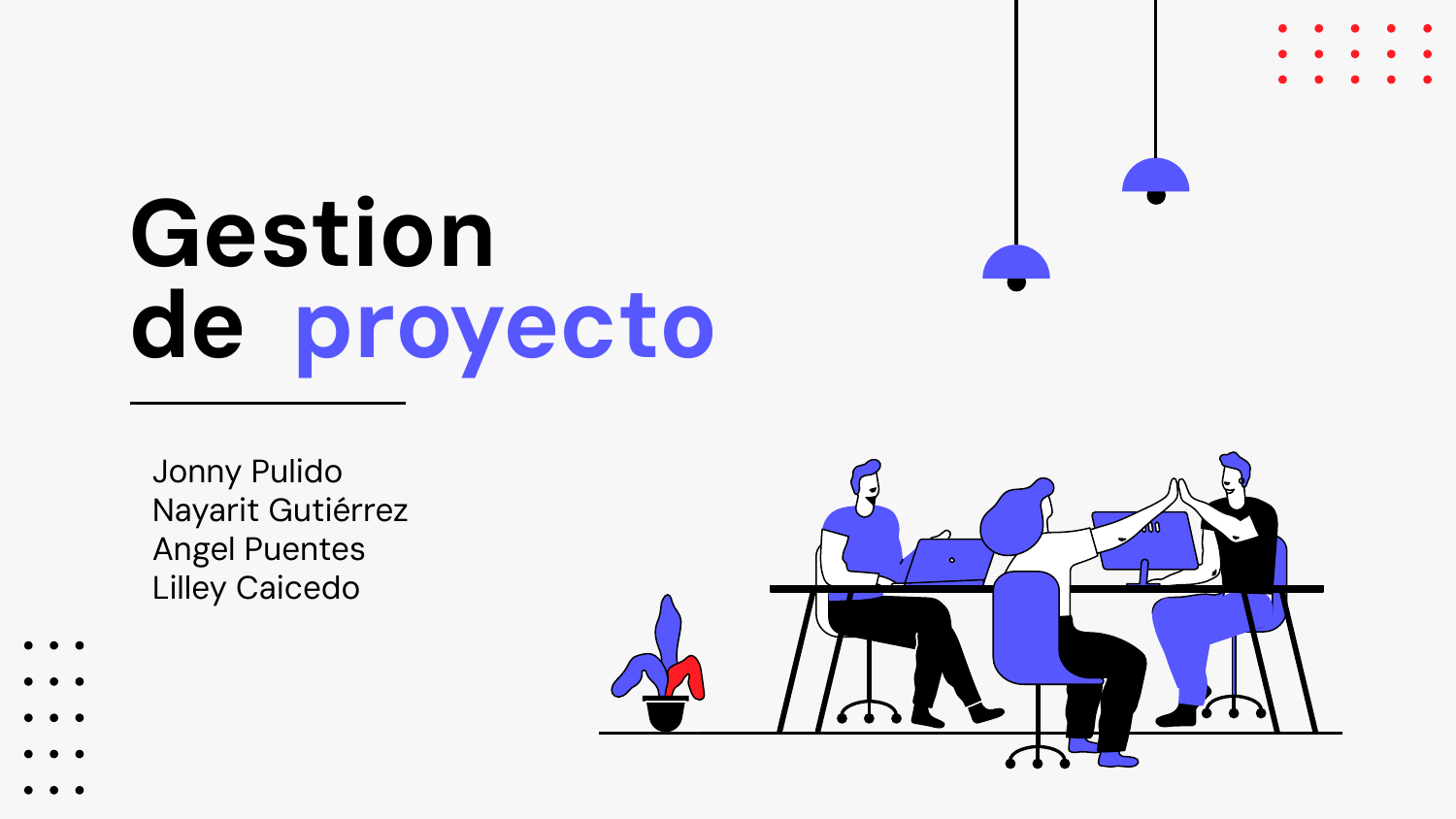

# Gestion de  proyecto
Jonny Pulido
Nayarit Gutiérrez
Angel Puentes
Lilley Caicedo